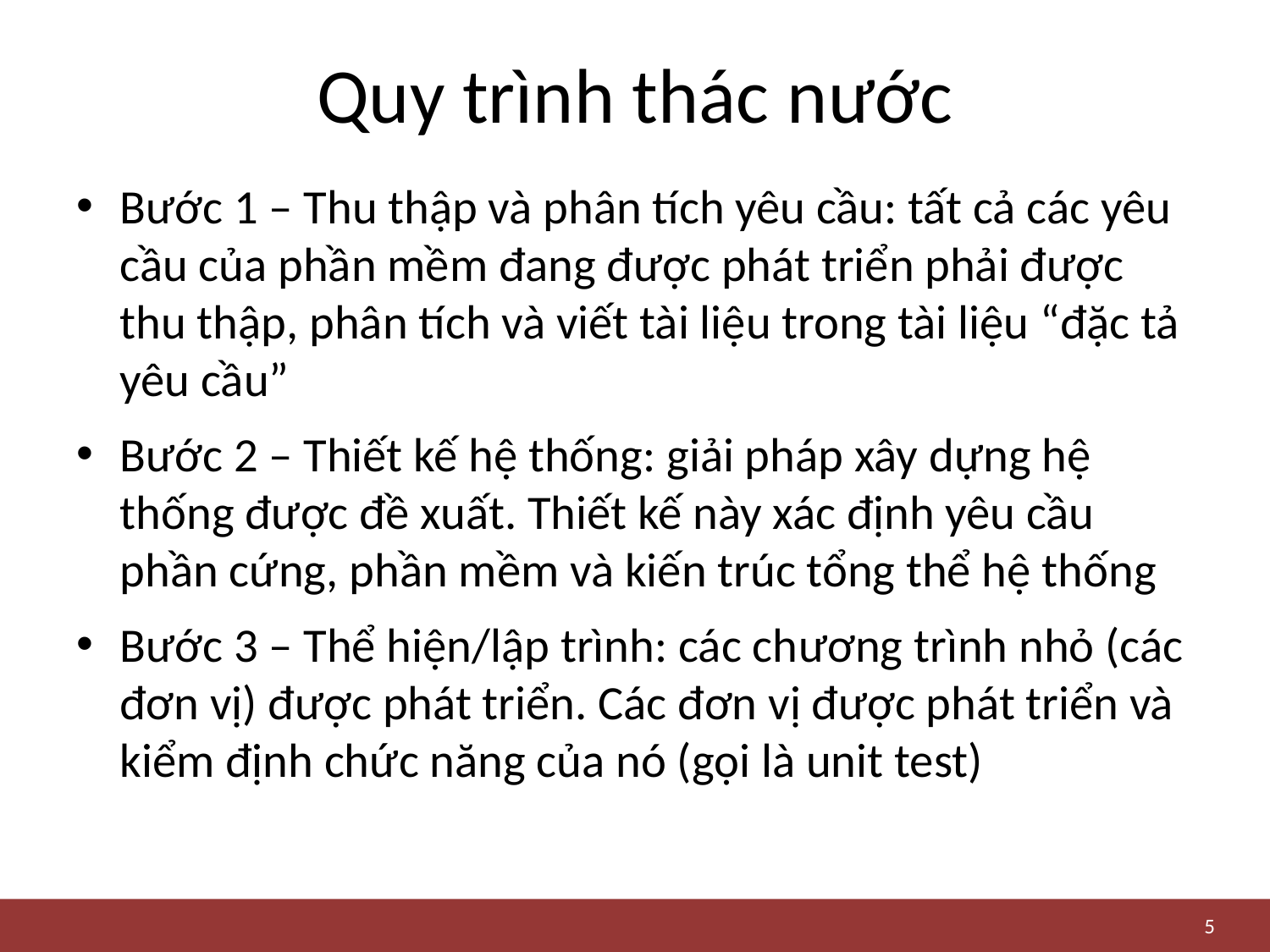

# Quy trình thác nước
Bước 1 – Thu thập và phân tích yêu cầu: tất cả các yêu cầu của phần mềm đang được phát triển phải được thu thập, phân tích và viết tài liệu trong tài liệu “đặc tả yêu cầu”
Bước 2 – Thiết kế hệ thống: giải pháp xây dựng hệ thống được đề xuất. Thiết kế này xác định yêu cầu phần cứng, phần mềm và kiến trúc tổng thể hệ thống
Bước 3 – Thể hiện/lập trình: các chương trình nhỏ (các đơn vị) được phát triển. Các đơn vị được phát triển và kiểm định chức năng của nó (gọi là unit test)